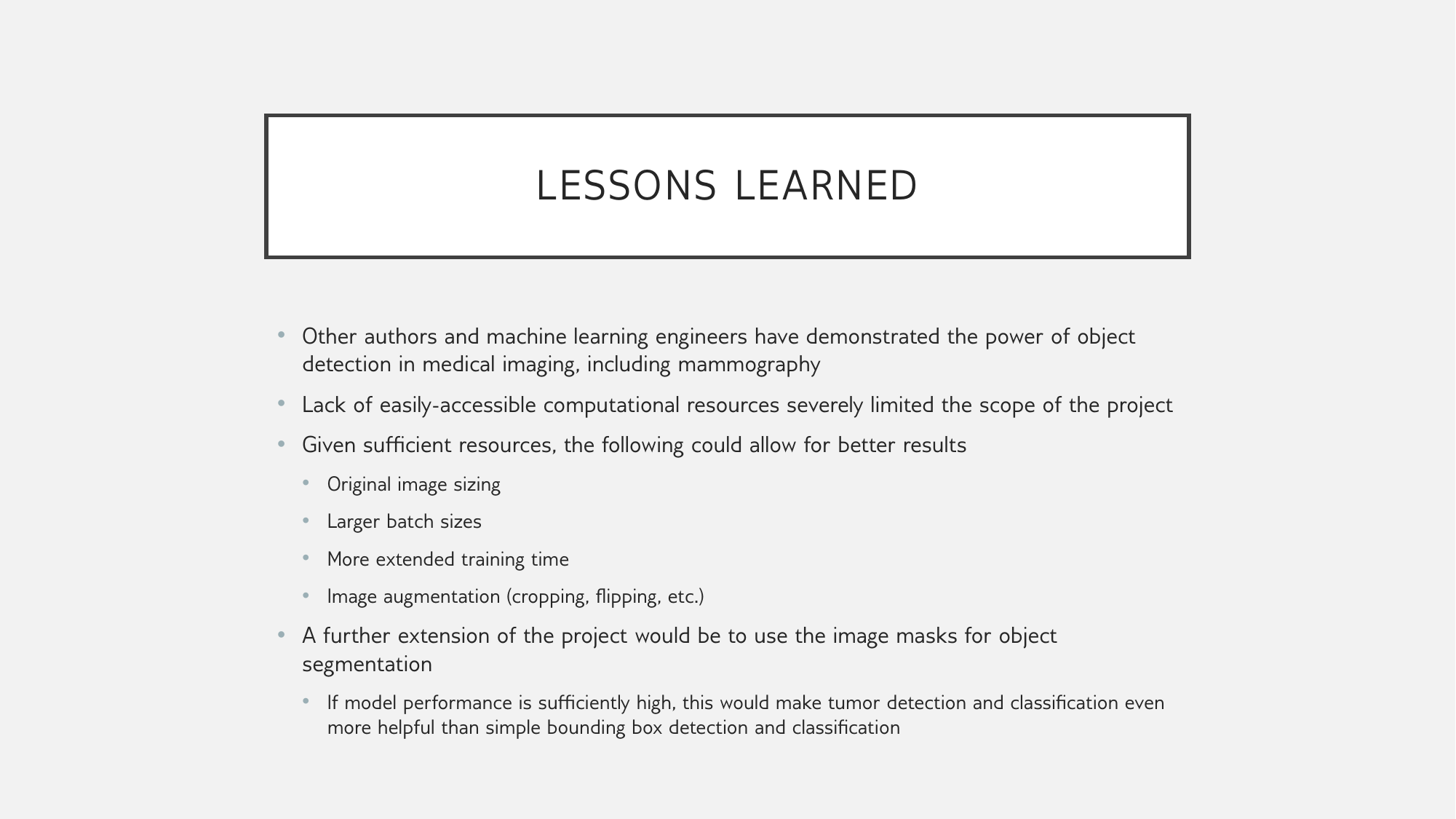

# Lessons learned
Other authors and machine learning engineers have demonstrated the power of object detection in medical imaging, including mammography
Lack of easily-accessible computational resources severely limited the scope of the project
Given sufficient resources, the following could allow for better results
Original image sizing
Larger batch sizes
More extended training time
Image augmentation (cropping, flipping, etc.)
A further extension of the project would be to use the image masks for object segmentation
If model performance is sufficiently high, this would make tumor detection and classification even more helpful than simple bounding box detection and classification